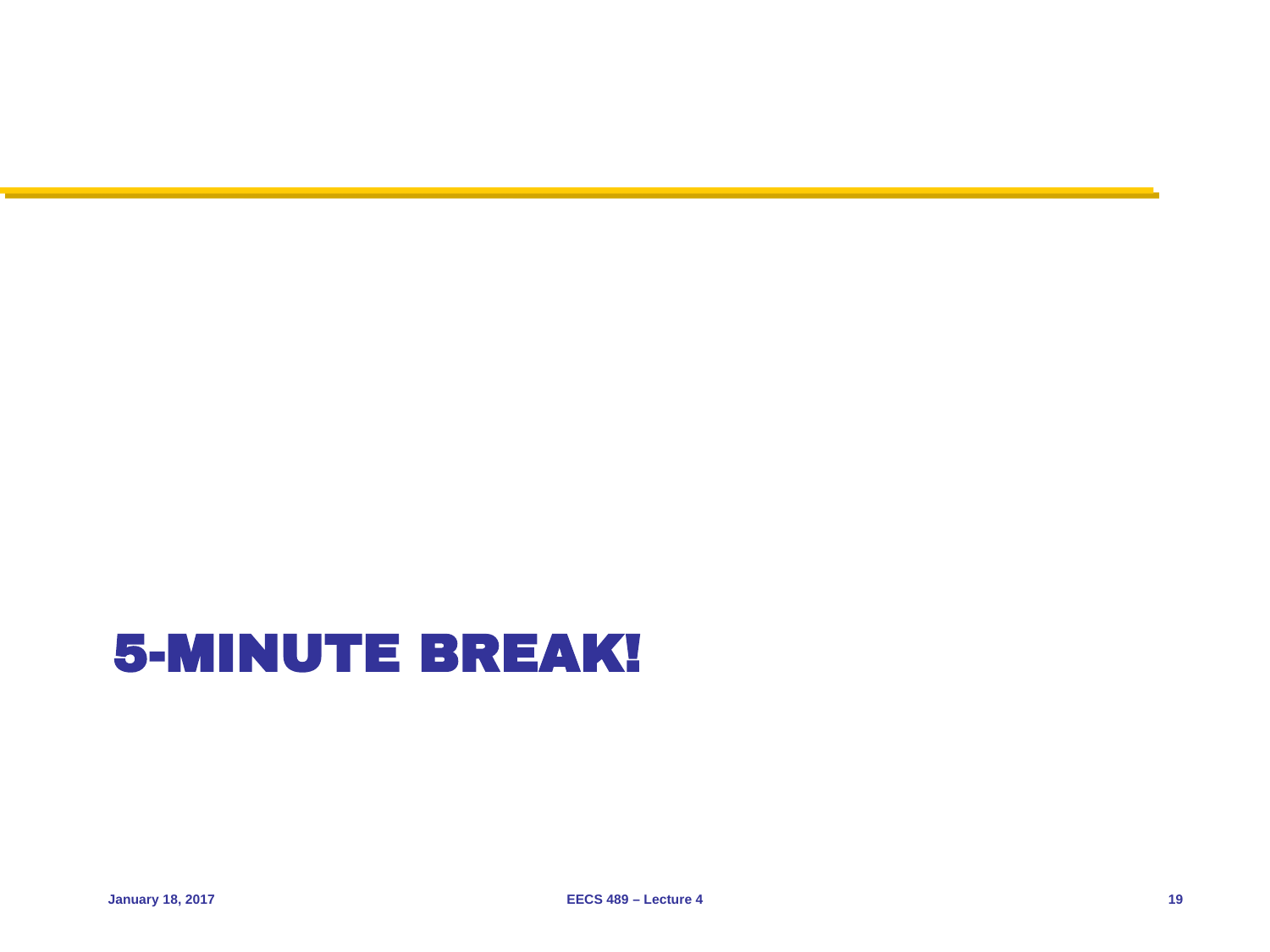

# 5-minute break!
January 18, 2017
EECS 489 – Lecture 4
19